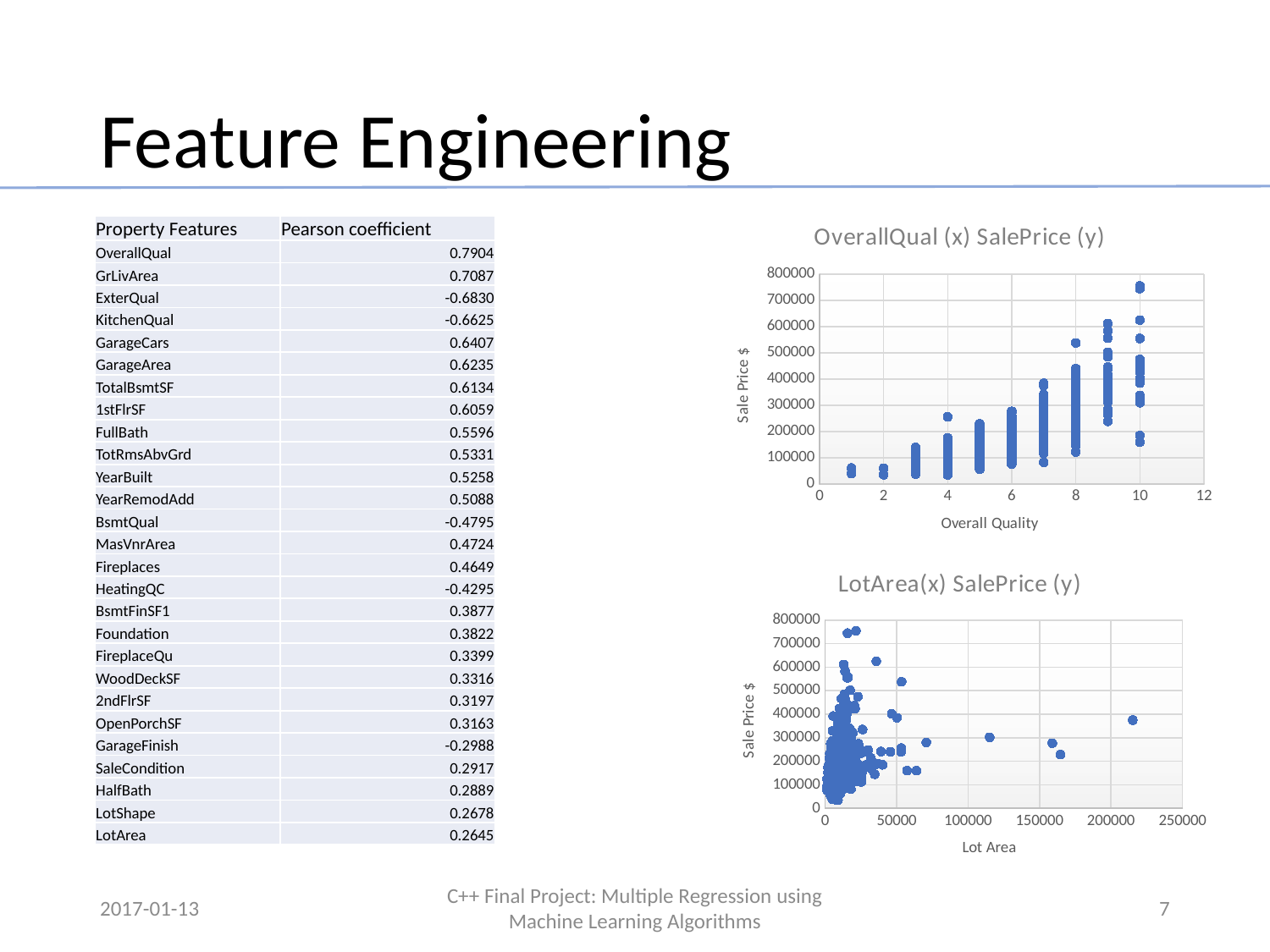

# Feature Engineering

### Chart: OverallQual (x) SalePrice (y)

| Category |  |
|---|---|
| Property Features | Pearson coefficient |
| --- | --- |
| OverallQual | 0.7904 |
| GrLivArea | 0.7087 |
| ExterQual | -0.6830 |
| KitchenQual | -0.6625 |
| GarageCars | 0.6407 |
| GarageArea | 0.6235 |
| TotalBsmtSF | 0.6134 |
| 1stFlrSF | 0.6059 |
| FullBath | 0.5596 |
| TotRmsAbvGrd | 0.5331 |
| YearBuilt | 0.5258 |
| YearRemodAdd | 0.5088 |
| BsmtQual | -0.4795 |
| MasVnrArea | 0.4724 |
| Fireplaces | 0.4649 |
| HeatingQC | -0.4295 |
| BsmtFinSF1 | 0.3877 |
| Foundation | 0.3822 |
| FireplaceQu | 0.3399 |
| WoodDeckSF | 0.3316 |
| 2ndFlrSF | 0.3197 |
| OpenPorchSF | 0.3163 |
| GarageFinish | -0.2988 |
| SaleCondition | 0.2917 |
| HalfBath | 0.2889 |
| LotShape | 0.2678 |
| LotArea | 0.2645 |

### Chart: LotArea(x) SalePrice (y)

| Category |  |
|---|---|
2017-01-13
C++ Final Project: Multiple Regression using Machine Learning Algorithms
7